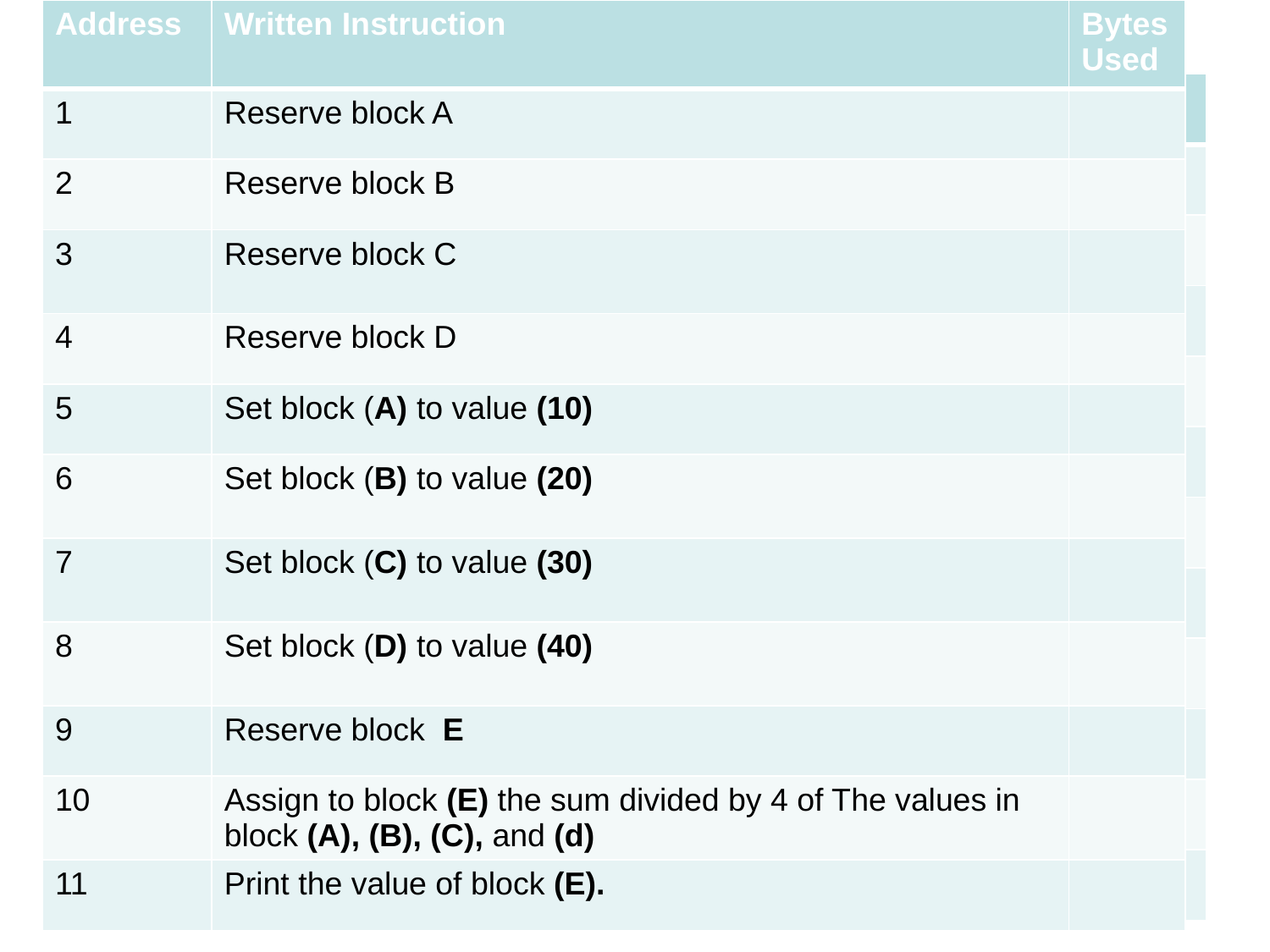

| Address | Written Instruction | Bytes Used |
| --- | --- | --- |
| 1 | Reserve block A |  |
| 2 | Reserve block B |  |
| 3 | Reserve block C |  |
| 4 | Reserve block D |  |
| 5 | Set block (A) to value (10) |  |
| 6 | Set block (B) to value (20) |  |
| 7 | Set block (C) to value (30) |  |
| 8 | Set block (D) to value (40) |  |
| 9 | Reserve block E |  |
| 10 | Assign to block (E) the sum divided by 4 of The values in block (A), (B), (C), and (d) |  |
| 11 | Print the value of block (E). |  |
| Address | Written Instruction |  |
| --- | --- | --- |
| 1 |  |  |
| 2 |  |  |
| 3 |  |  |
| 4 |  |  |
| 5 |  |  |
| 6 |  |  |
| 7 |  |  |
| 8 |  |  |
| 9 |  |  |
| 10 |  |  |
| 11 |  |  |